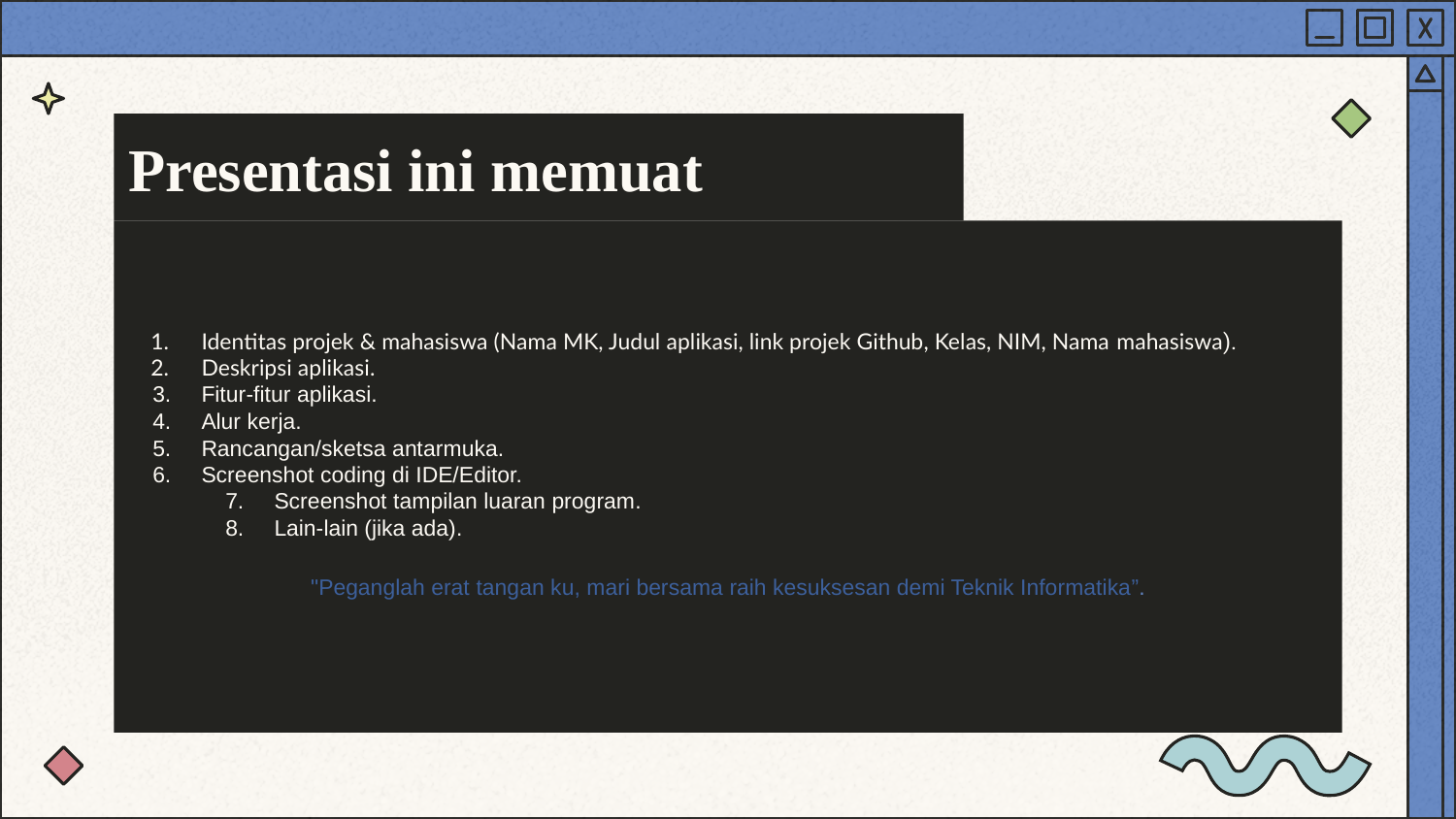

# Presentasi ini memuat tentang :
Identitas projek & mahasiswa (Nama MK, Judul aplikasi, link projek Github, Kelas, NIM, Nama mahasiswa).
Deskripsi aplikasi.
Fitur-fitur aplikasi.
Alur kerja.
Rancangan/sketsa antarmuka.
Screenshot coding di IDE/Editor.
Screenshot tampilan luaran program.
Lain-lain (jika ada).
"Peganglah erat tangan ku, mari bersama raih kesuksesan demi Teknik Informatika”.